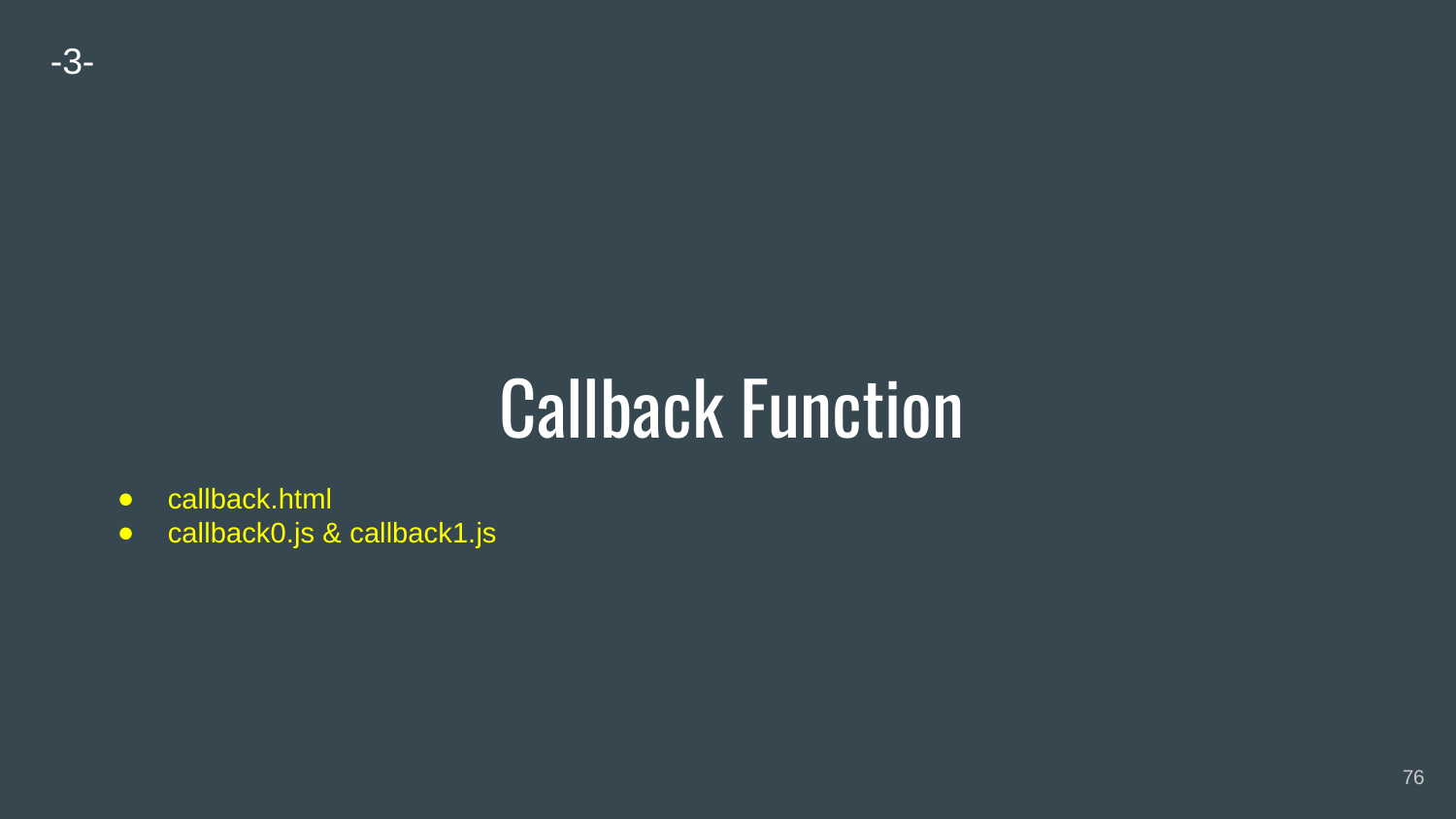

-3-
# Callback Function
callback.html
callback0.js & callback1.js
76